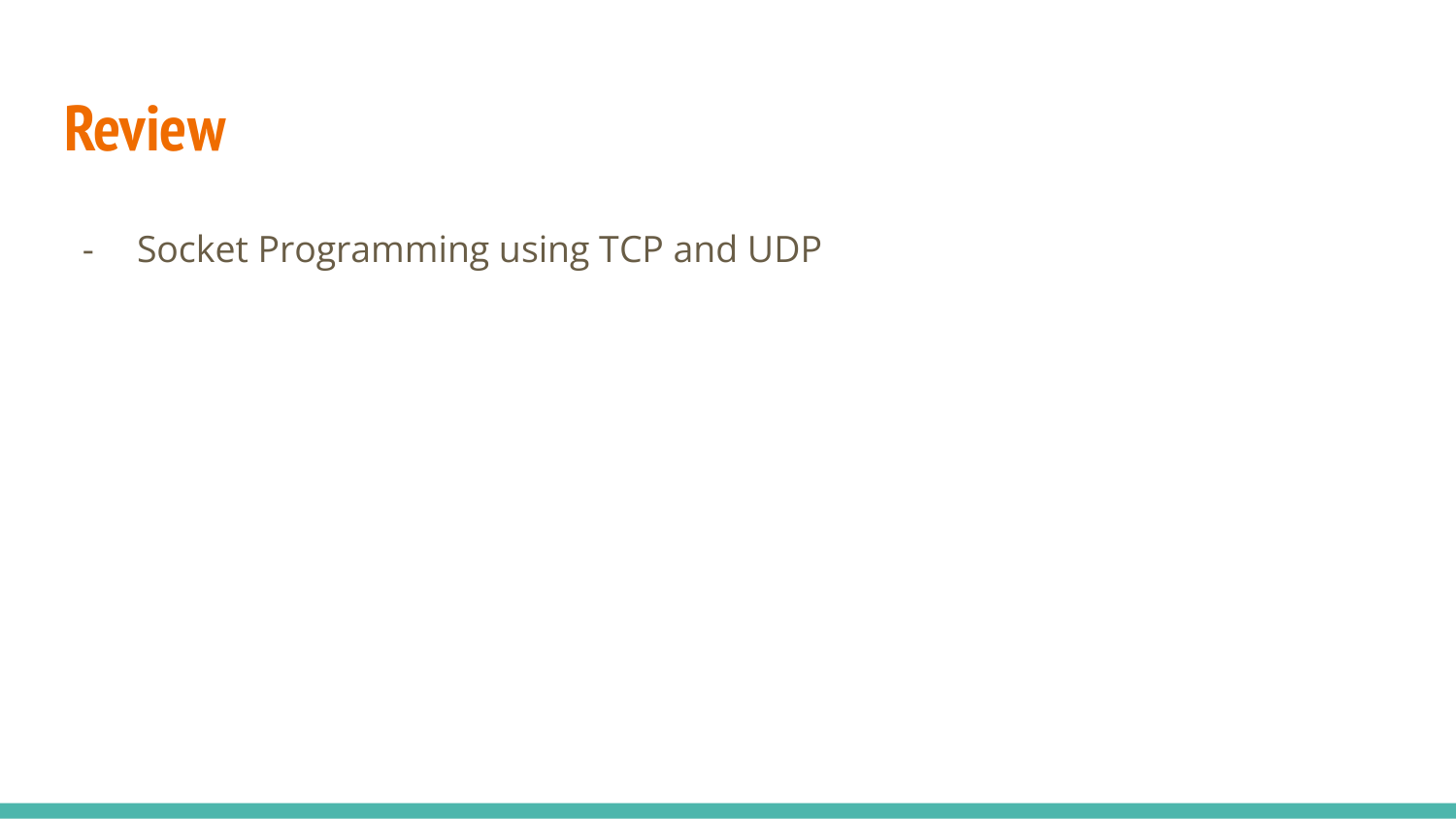

# Review
Socket Programming using TCP and UDP